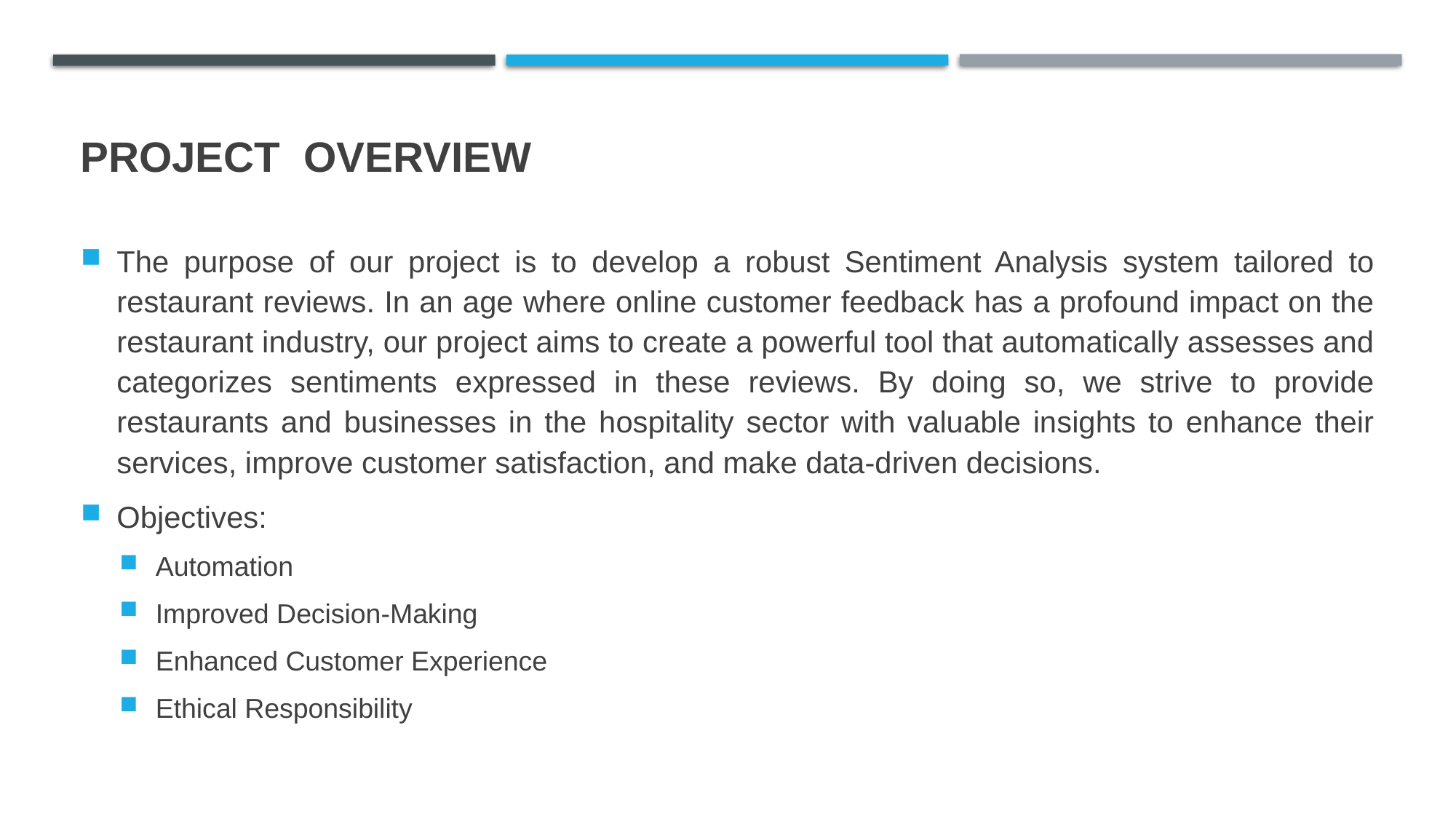

# PROJECT  OVERVIEW
The purpose of our project is to develop a robust Sentiment Analysis system tailored to restaurant reviews. In an age where online customer feedback has a profound impact on the restaurant industry, our project aims to create a powerful tool that automatically assesses and categorizes sentiments expressed in these reviews. By doing so, we strive to provide restaurants and businesses in the hospitality sector with valuable insights to enhance their services, improve customer satisfaction, and make data-driven decisions.
Objectives:
Automation
Improved Decision-Making
Enhanced Customer Experience
Ethical Responsibility